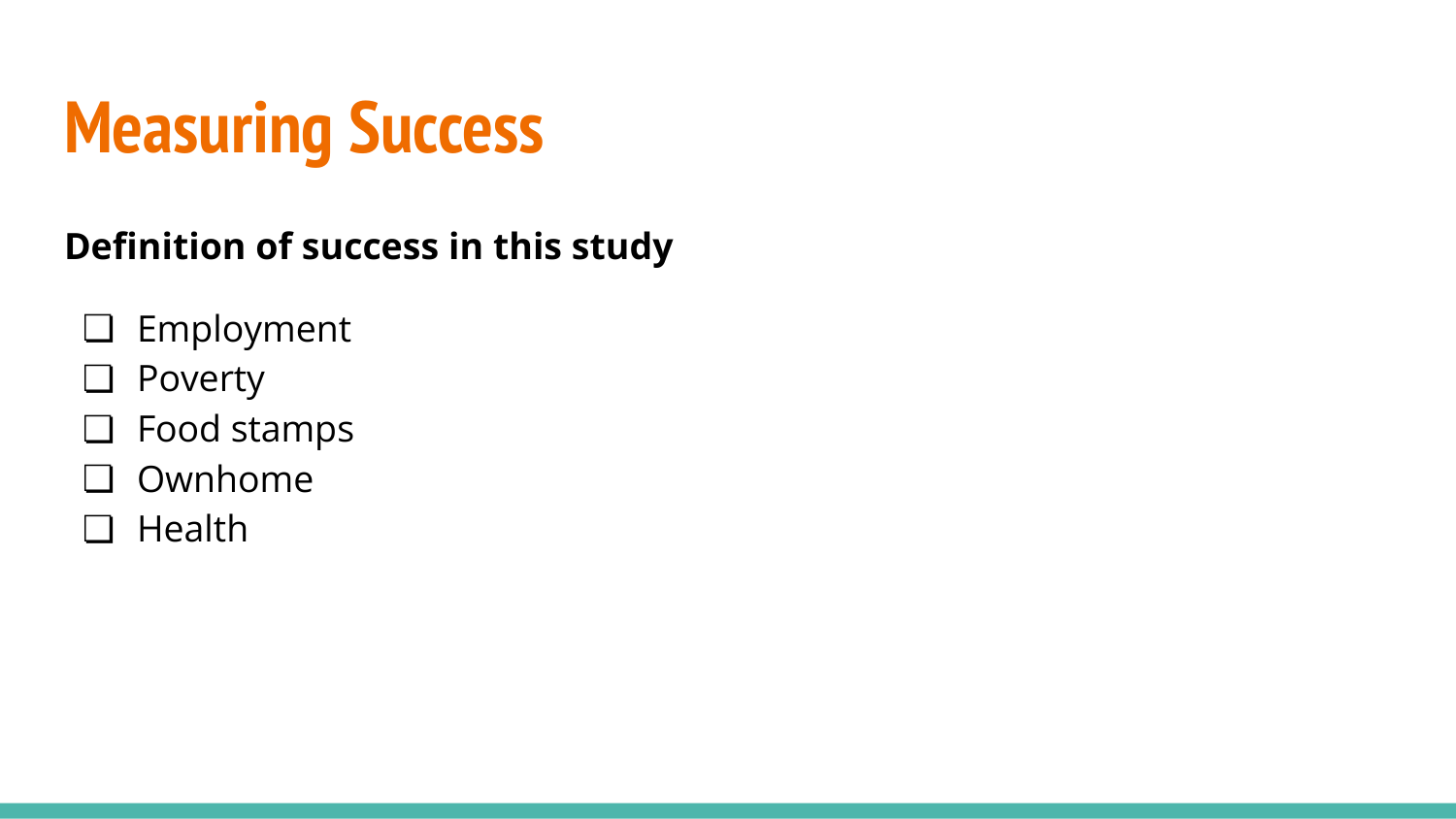

# Measuring Success
Definition of success in this study
Employment
Poverty
Food stamps
Ownhome
Health